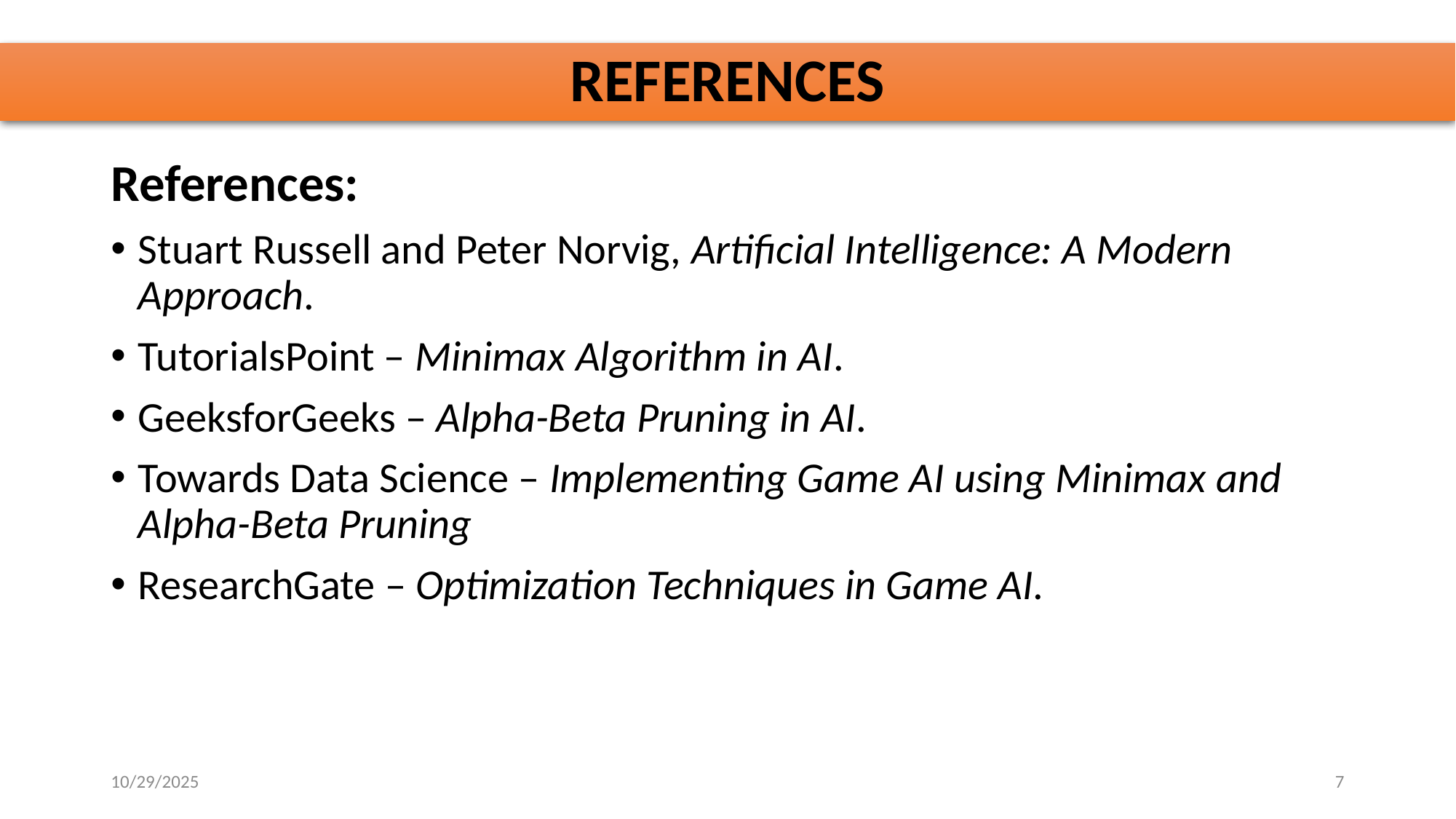

# REFERENCES
References:
Stuart Russell and Peter Norvig, Artificial Intelligence: A Modern Approach.
TutorialsPoint – Minimax Algorithm in AI.
GeeksforGeeks – Alpha-Beta Pruning in AI.
Towards Data Science – Implementing Game AI using Minimax and Alpha-Beta Pruning
ResearchGate – Optimization Techniques in Game AI.
10/29/2025
7